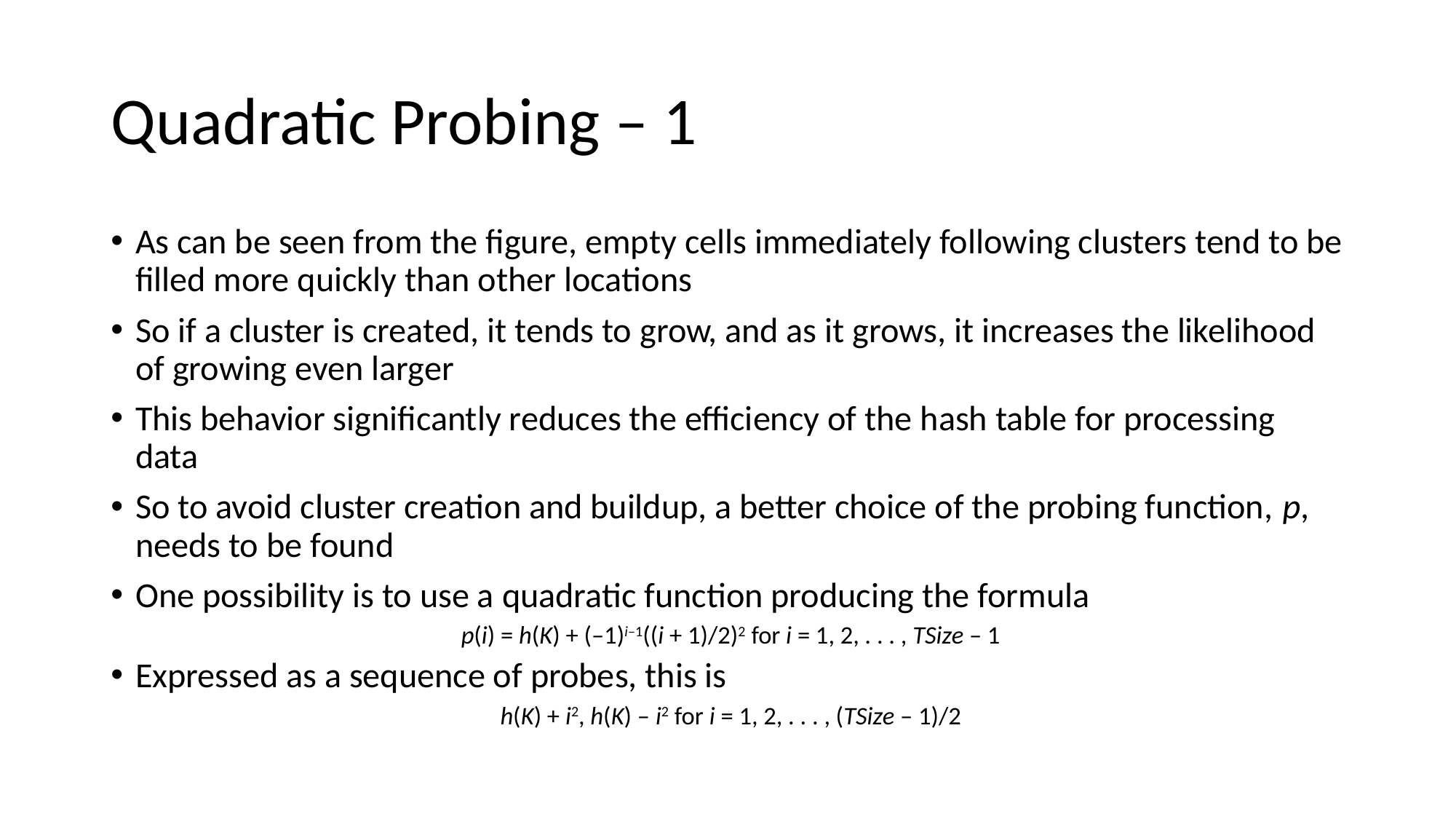

# Quadratic Probing – 1
As can be seen from the figure, empty cells immediately following clusters tend to be filled more quickly than other locations
So if a cluster is created, it tends to grow, and as it grows, it increases the likelihood of growing even larger
This behavior significantly reduces the efficiency of the hash table for processing data
So to avoid cluster creation and buildup, a better choice of the probing function, p, needs to be found
One possibility is to use a quadratic function producing the formula
p(i) = h(K) + (–1)i–1((i + 1)/2)2 for i = 1, 2, . . . , TSize – 1
Expressed as a sequence of probes, this is
h(K) + i2, h(K) – i2 for i = 1, 2, . . . , (TSize – 1)/2